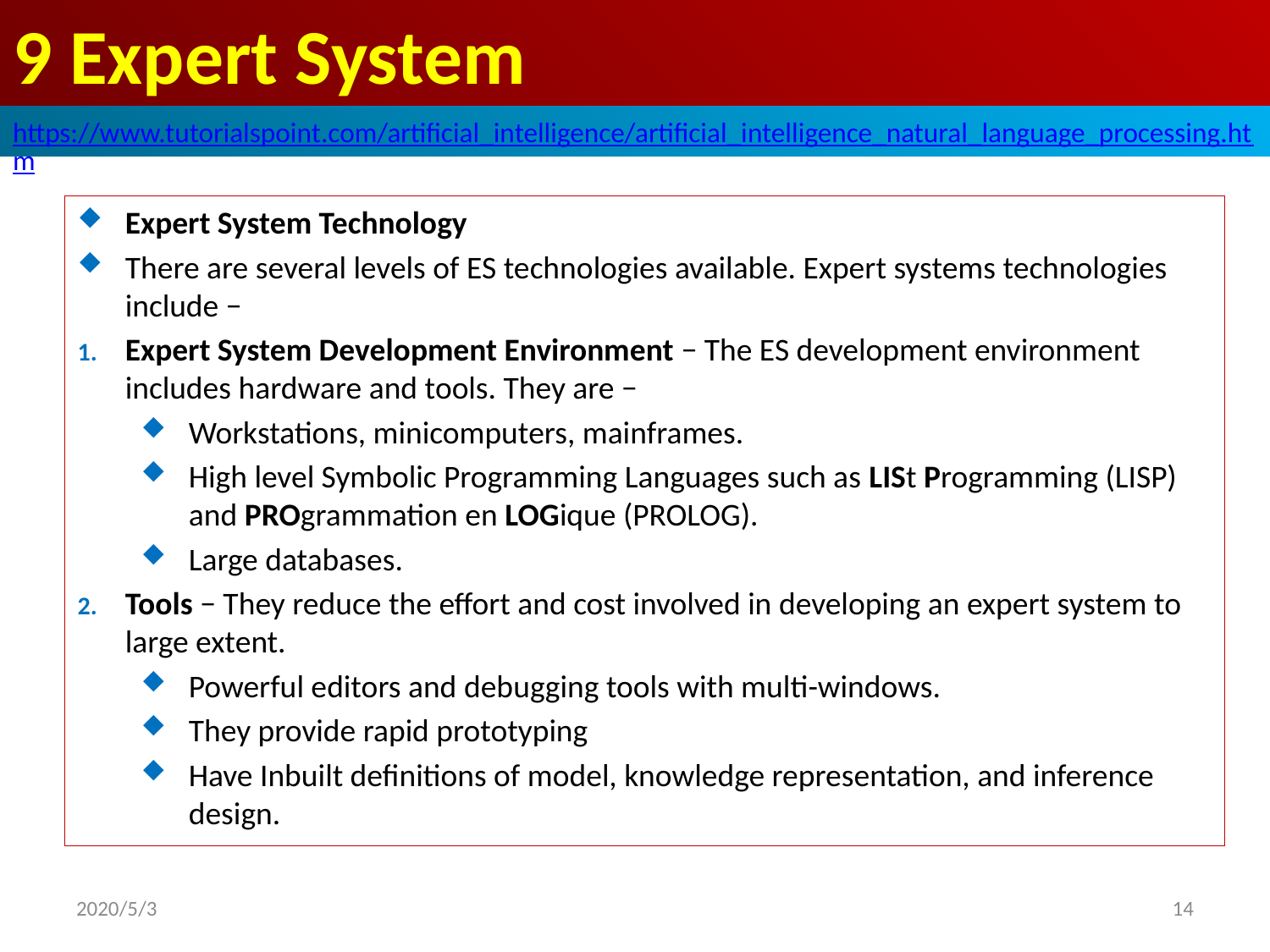

# 9 Expert System
https://www.tutorialspoint.com/artificial_intelligence/artificial_intelligence_natural_language_processing.htm
Expert System Technology
There are several levels of ES technologies available. Expert systems technologies include −
Expert System Development Environment − The ES development environment includes hardware and tools. They are −
Workstations, minicomputers, mainframes.
High level Symbolic Programming Languages such as LISt Programming (LISP) and PROgrammation en LOGique (PROLOG).
Large databases.
Tools − They reduce the effort and cost involved in developing an expert system to large extent.
Powerful editors and debugging tools with multi-windows.
They provide rapid prototyping
Have Inbuilt definitions of model, knowledge representation, and inference design.
2020/5/3
14